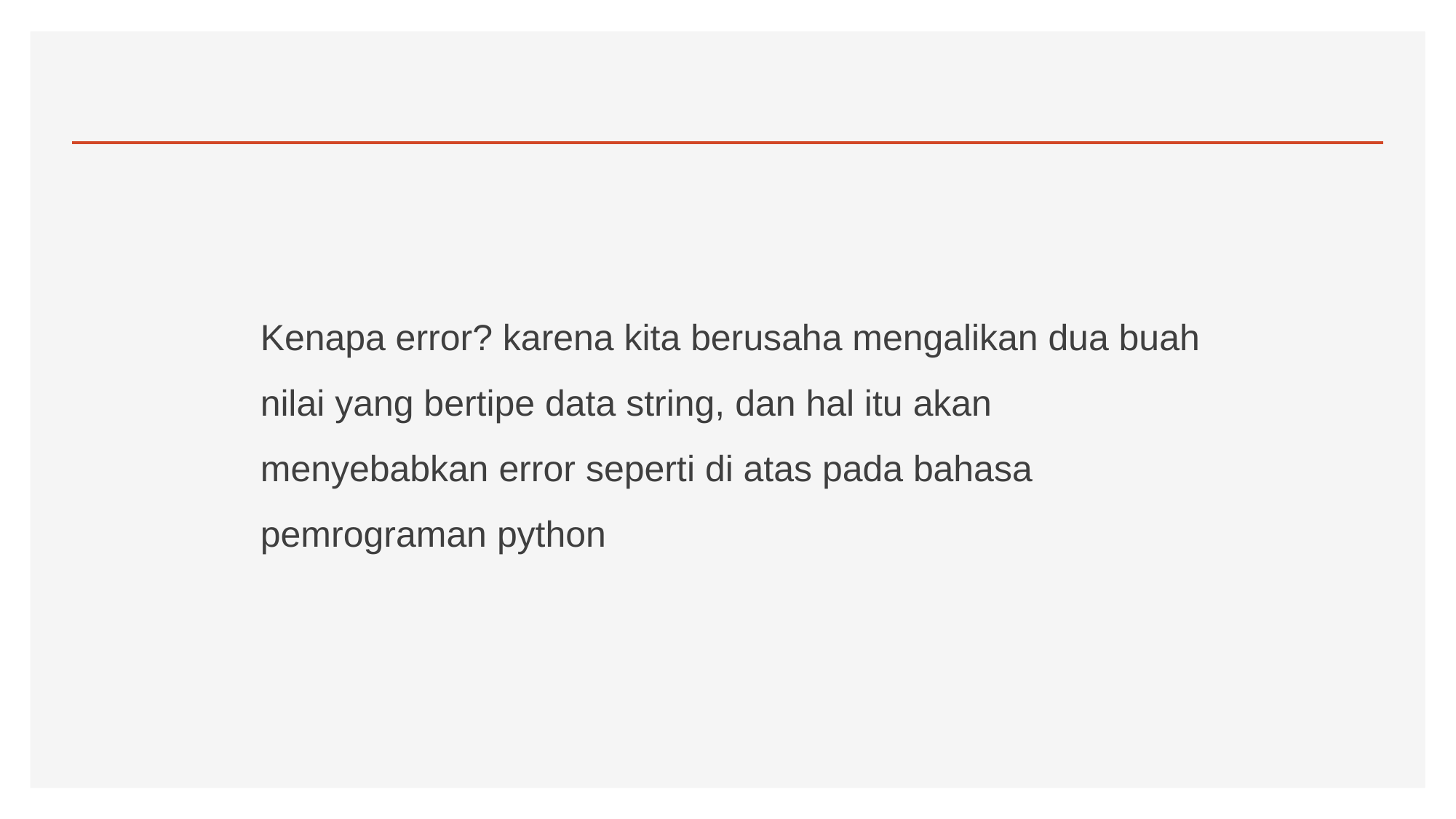

#
Kenapa error? karena kita berusaha mengalikan dua buah nilai yang bertipe data string, dan hal itu akan menyebabkan error seperti di atas pada bahasa pemrograman python